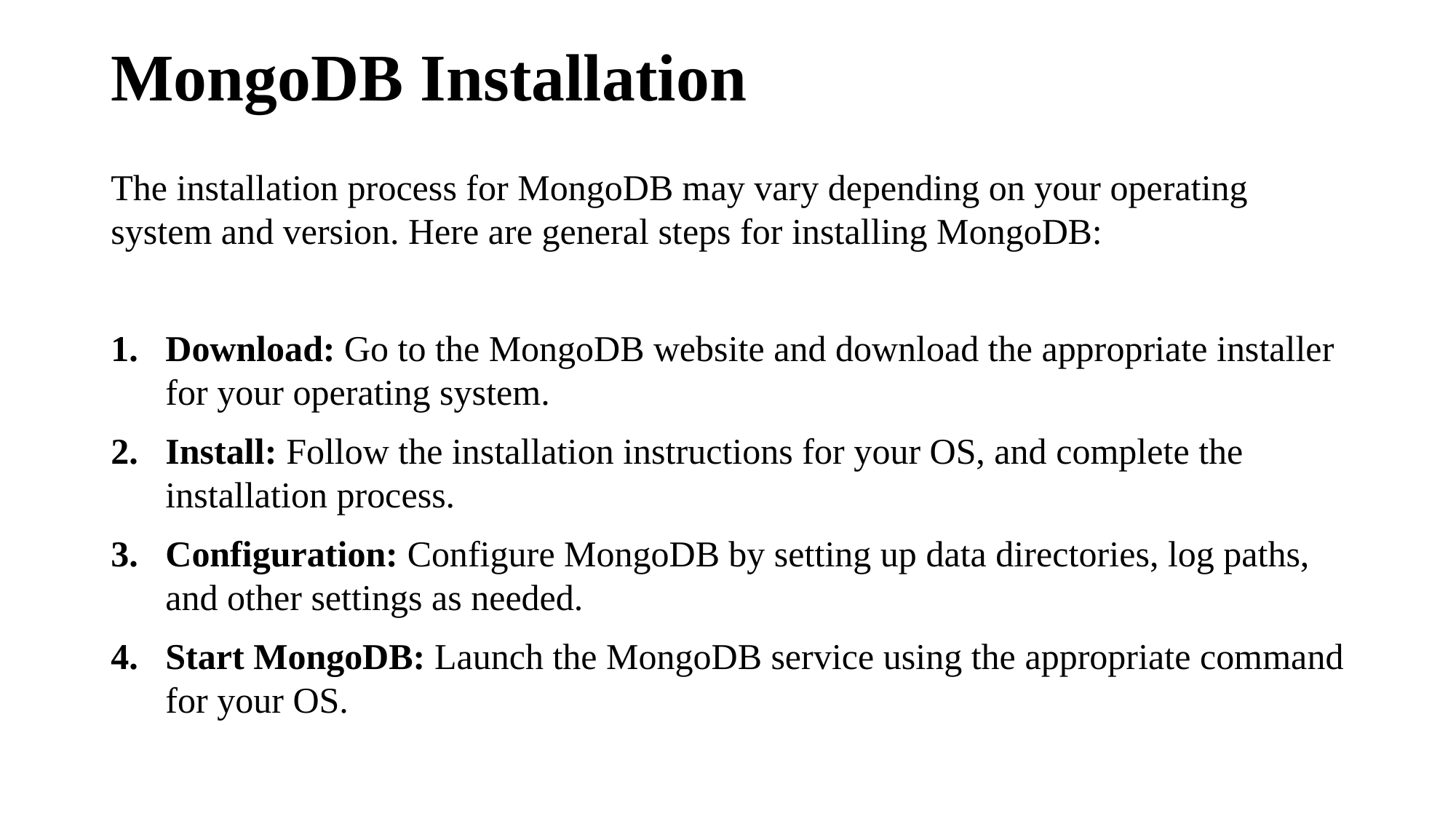

# MongoDB Installation
The installation process for MongoDB may vary depending on your operating system and version. Here are general steps for installing MongoDB:

Download: Go to the MongoDB website and download the appropriate installer for your operating system.
Install: Follow the installation instructions for your OS, and complete the installation process.
Configuration: Configure MongoDB by setting up data directories, log paths, and other settings as needed.
Start MongoDB: Launch the MongoDB service using the appropriate command for your OS.